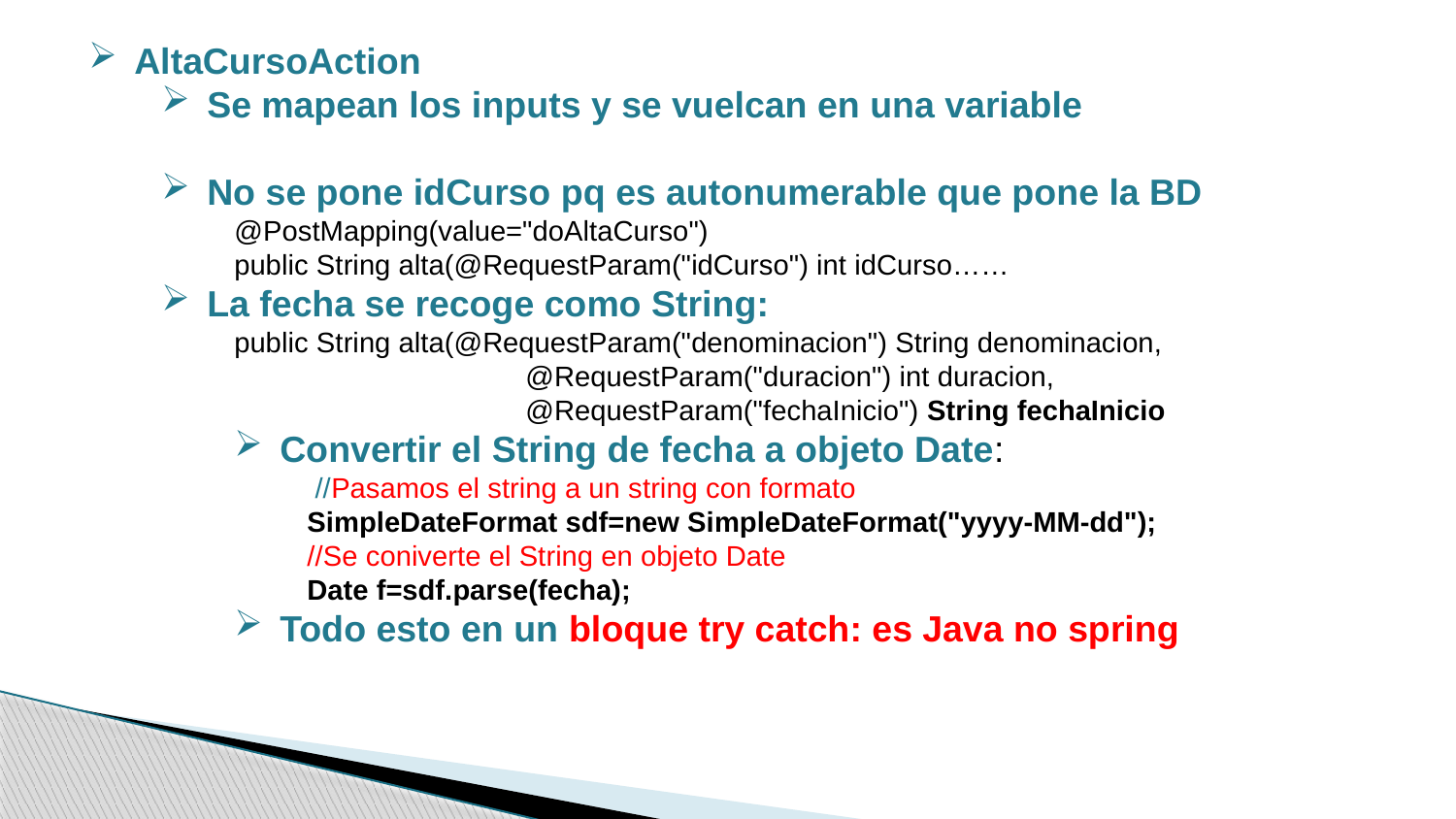

AltaCursoAction
Se mapean los inputs y se vuelcan en una variable

No se pone idCurso pq es autonumerable que pone la BD
@PostMapping(value="doAltaCurso")
public String alta(@RequestParam("idCurso") int idCurso……
La fecha se recoge como String:
public String alta(@RequestParam("denominacion") String denominacion,
@RequestParam("duracion") int duracion,
@RequestParam("fechaInicio") String fechaInicio
Convertir el String de fecha a objeto Date:
 //Pasamos el string a un string con formato
SimpleDateFormat sdf=new SimpleDateFormat("yyyy-MM-dd");
//Se coniverte el String en objeto Date
Date f=sdf.parse(fecha);
Todo esto en un bloque try catch: es Java no spring